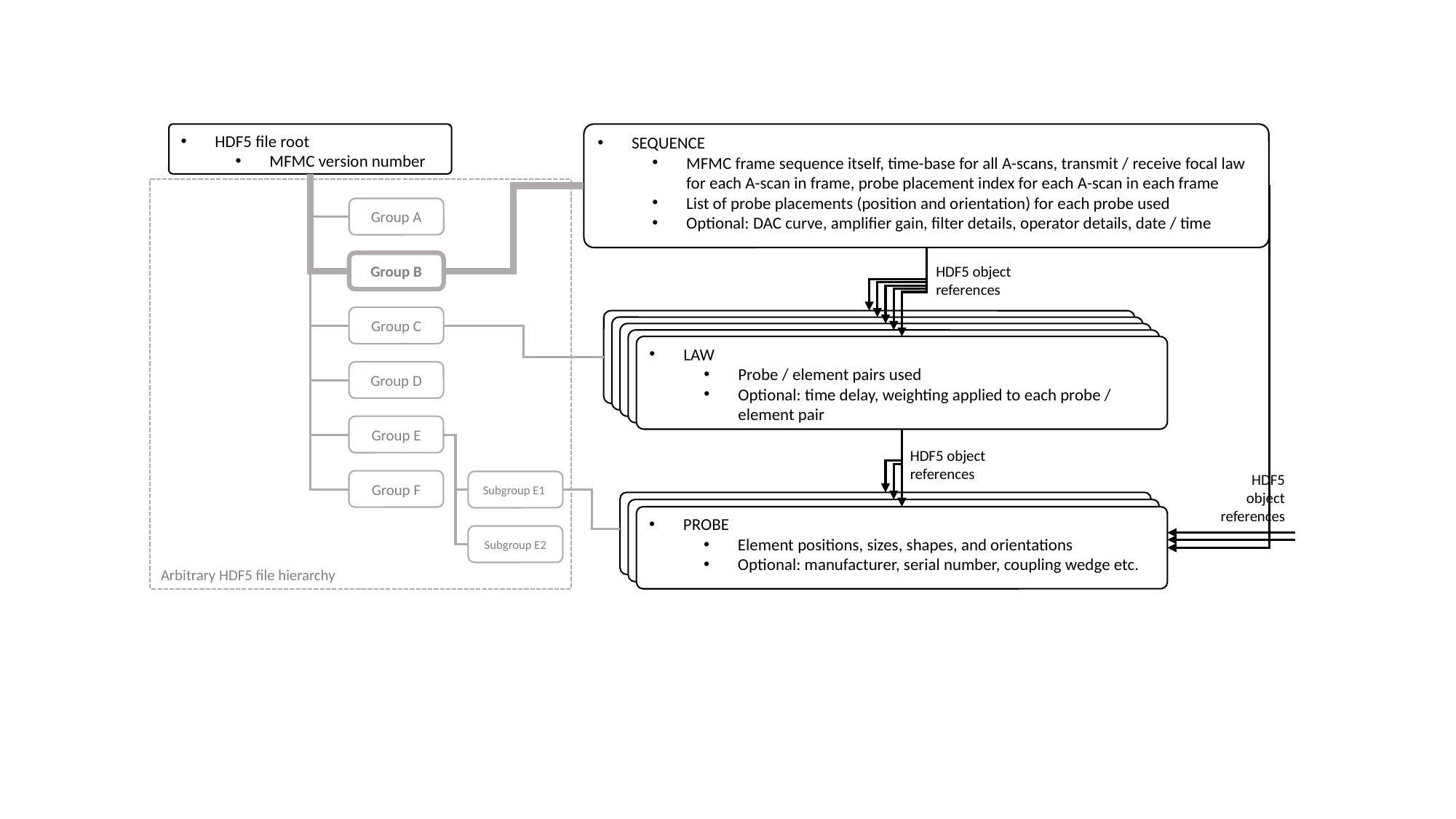

SEQUENCE
MFMC frame sequence itself, time-base for all A-scans, transmit / receive focal law for each A-scan in frame, probe placement index for each A-scan in each frame
List of probe placements (position and orientation) for each probe used
Optional: DAC curve, amplifier gain, filter details, operator details, date / time

HDF5 file root
MFMC version number

Arbitrary HDF5 file hierarchy
Group A
Group B
HDF5 object references
Group C
LAW
Probe / element pairs used
Optional: time delay, weighting applied to each probe / element pair

LAW
Probe / element pairs used
Optional: time delay, weighting applied to each probe / element pair

LAW
Probe / element pairs used
Optional: time delay, weighting applied to each probe / element pair

LAW
Probe / element pairs used
Optional: time delay, weighting applied to each probe / element pair

LAW
Probe / element pairs used
Optional: time delay, weighting applied to each probe / element pair

Group D
Group E
HDF5 object references
HDF5 object references
Group F
Subgroup E1
PROBE
Element positions, sizes, shapes, and orientations
Optional: manufacturer, serial number, coupling wedge etc.

PROBE
Element positions, sizes, shapes, and orientations
Optional: manufacturer, serial number, coupling wedge etc.

PROBE
Element positions, sizes, shapes, and orientations
Optional: manufacturer, serial number, coupling wedge etc.

Subgroup E2